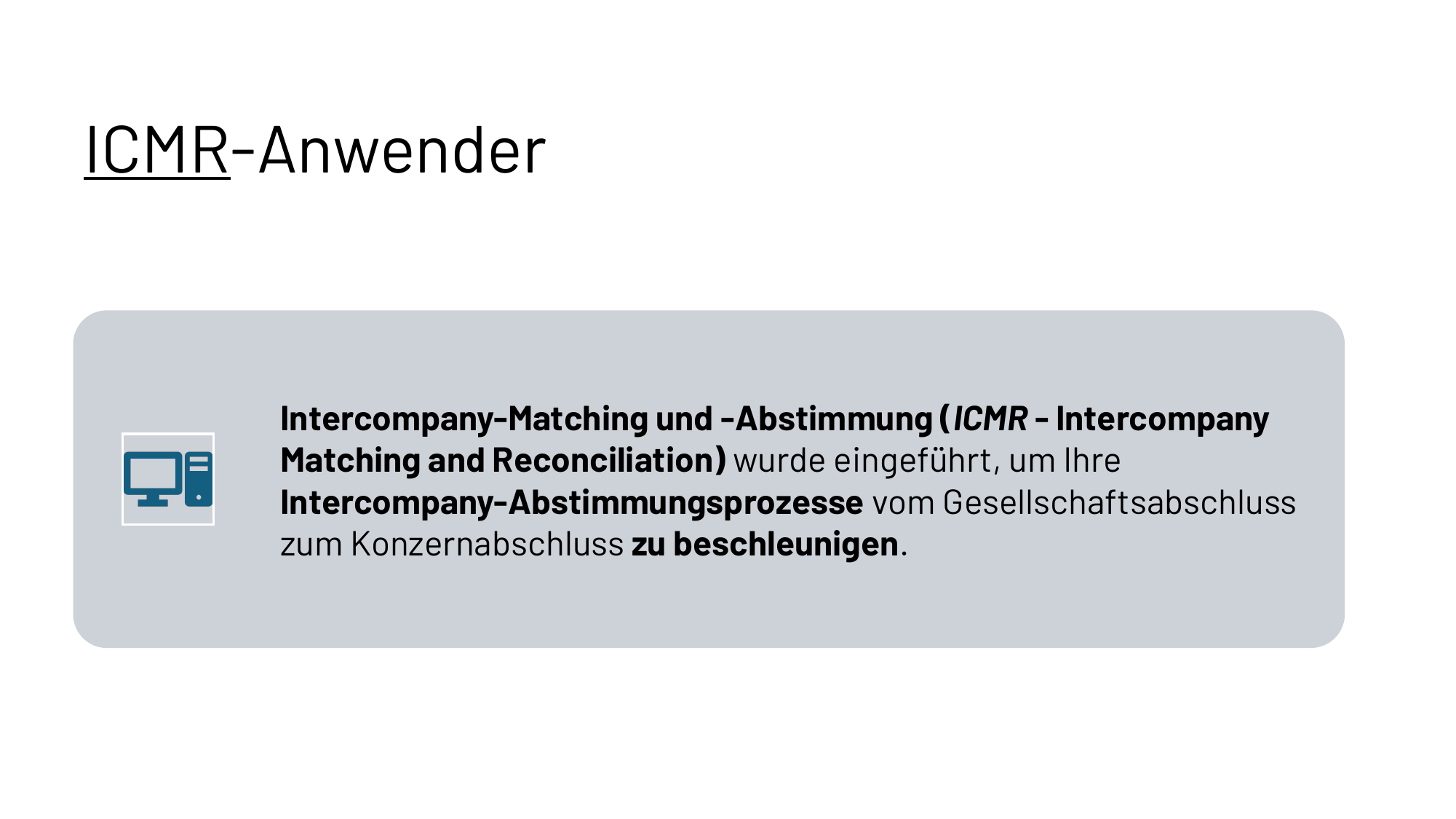

# ICMR-Anwender
Intercompany-Matching und -Abstimmung (ICMR - Intercompany Matching and Reconciliation) wurde eingeführt, um Ihre Intercompany-Abstimmungsprozesse vom Gesellschaftsabschluss zum Konzernabschluss zu beschleunigen.